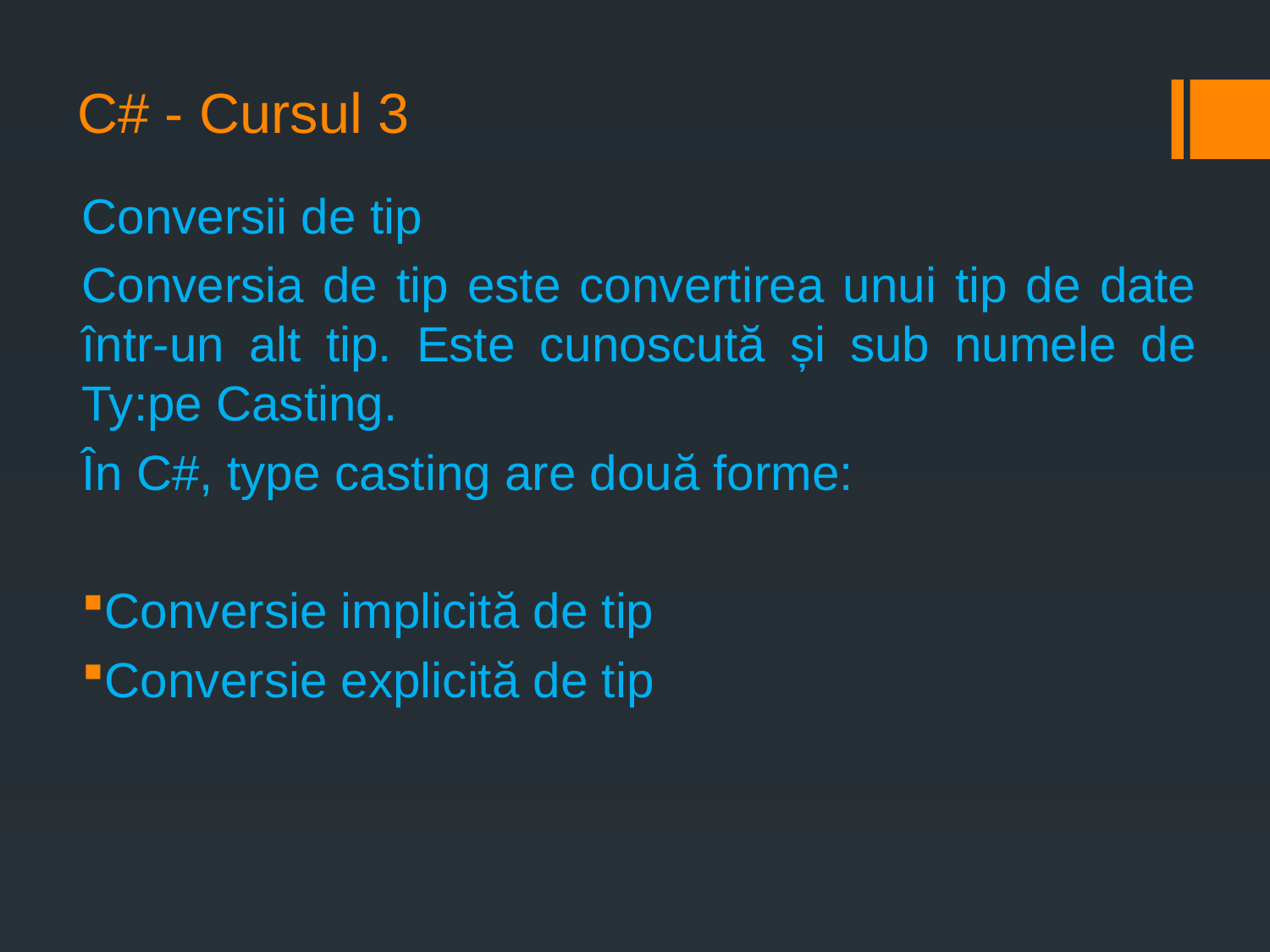

# C# - Cursul 3
Conversii de tip
Conversia de tip este convertirea unui tip de date într-un alt tip. Este cunoscută și sub numele de Ty:pe Casting.
În C#, type casting are două forme:

Conversie implicită de tip
Conversie explicită de tip